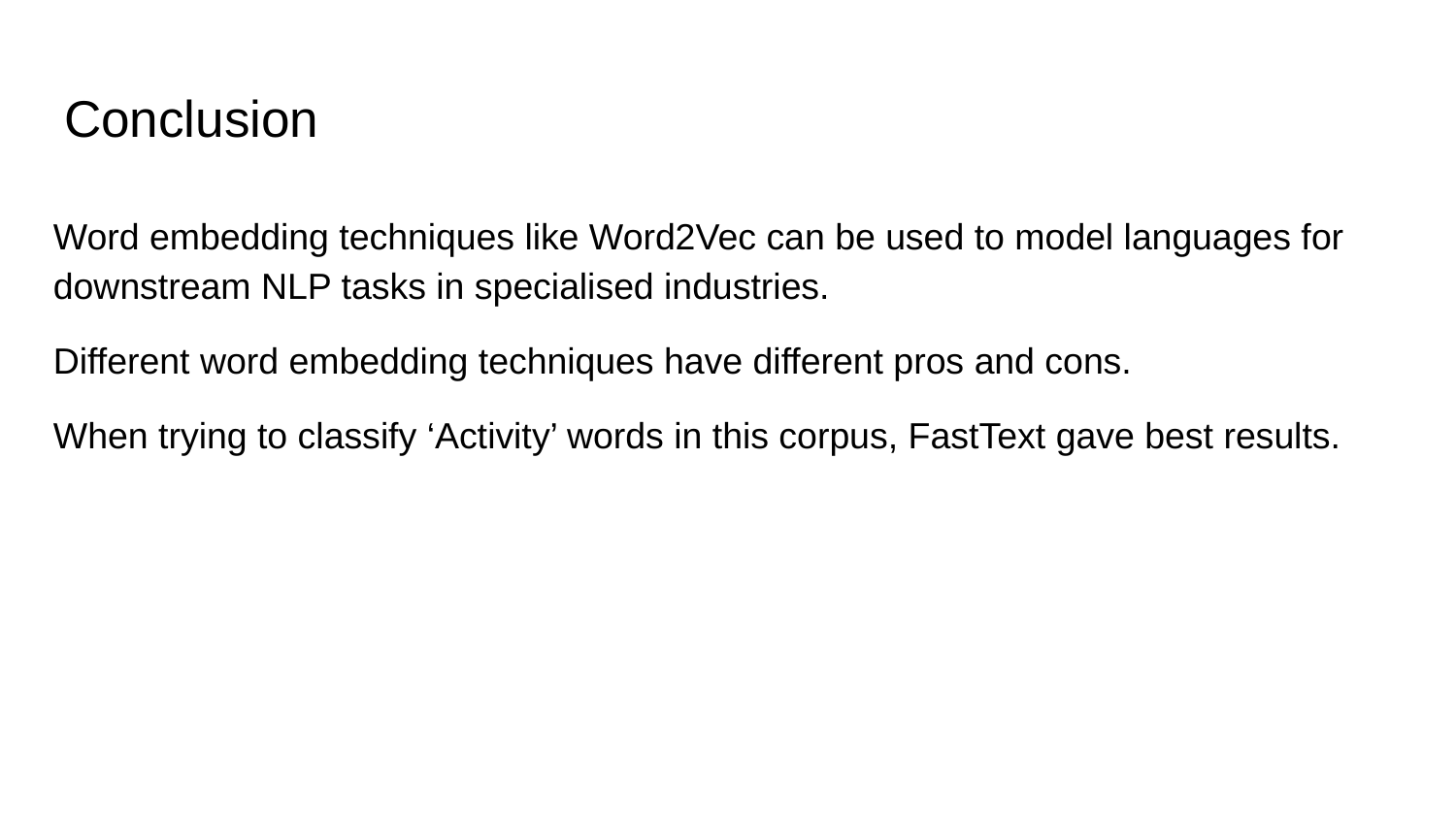

# Conclusion
Word embedding techniques like Word2Vec can be used to model languages for downstream NLP tasks in specialised industries.
Different word embedding techniques have different pros and cons.
When trying to classify ‘Activity’ words in this corpus, FastText gave best results.